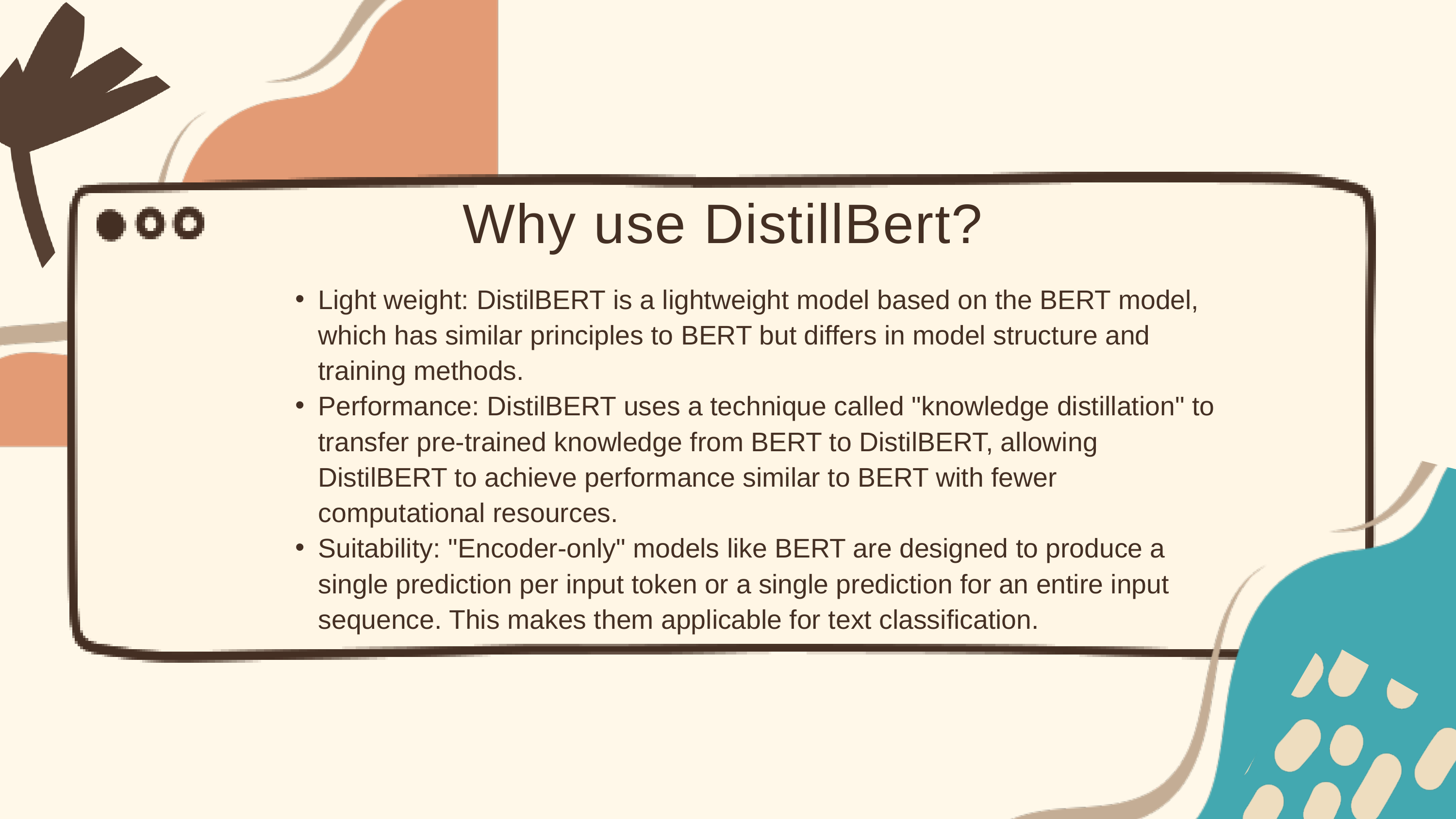

Why use DistillBert?
Light weight: DistilBERT is a lightweight model based on the BERT model, which has similar principles to BERT but differs in model structure and training methods.
Performance: DistilBERT uses a technique called "knowledge distillation" to transfer pre-trained knowledge from BERT to DistilBERT, allowing DistilBERT to achieve performance similar to BERT with fewer computational resources.
Suitability: "Encoder-only" models like BERT are designed to produce a single prediction per input token or a single prediction for an entire input sequence. This makes them applicable for text classification.